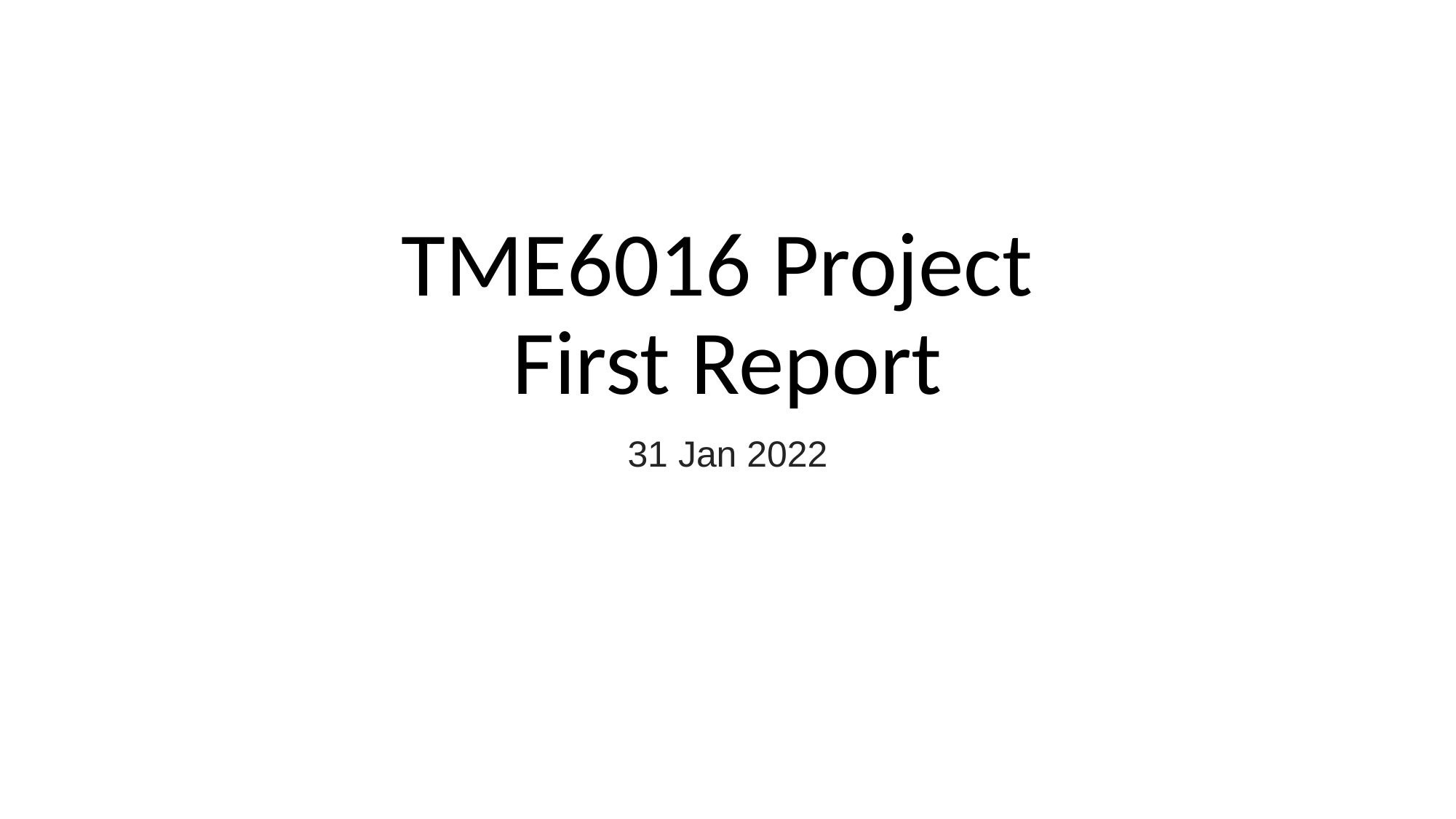

# TME6016 Project First Report
31 Jan 2022